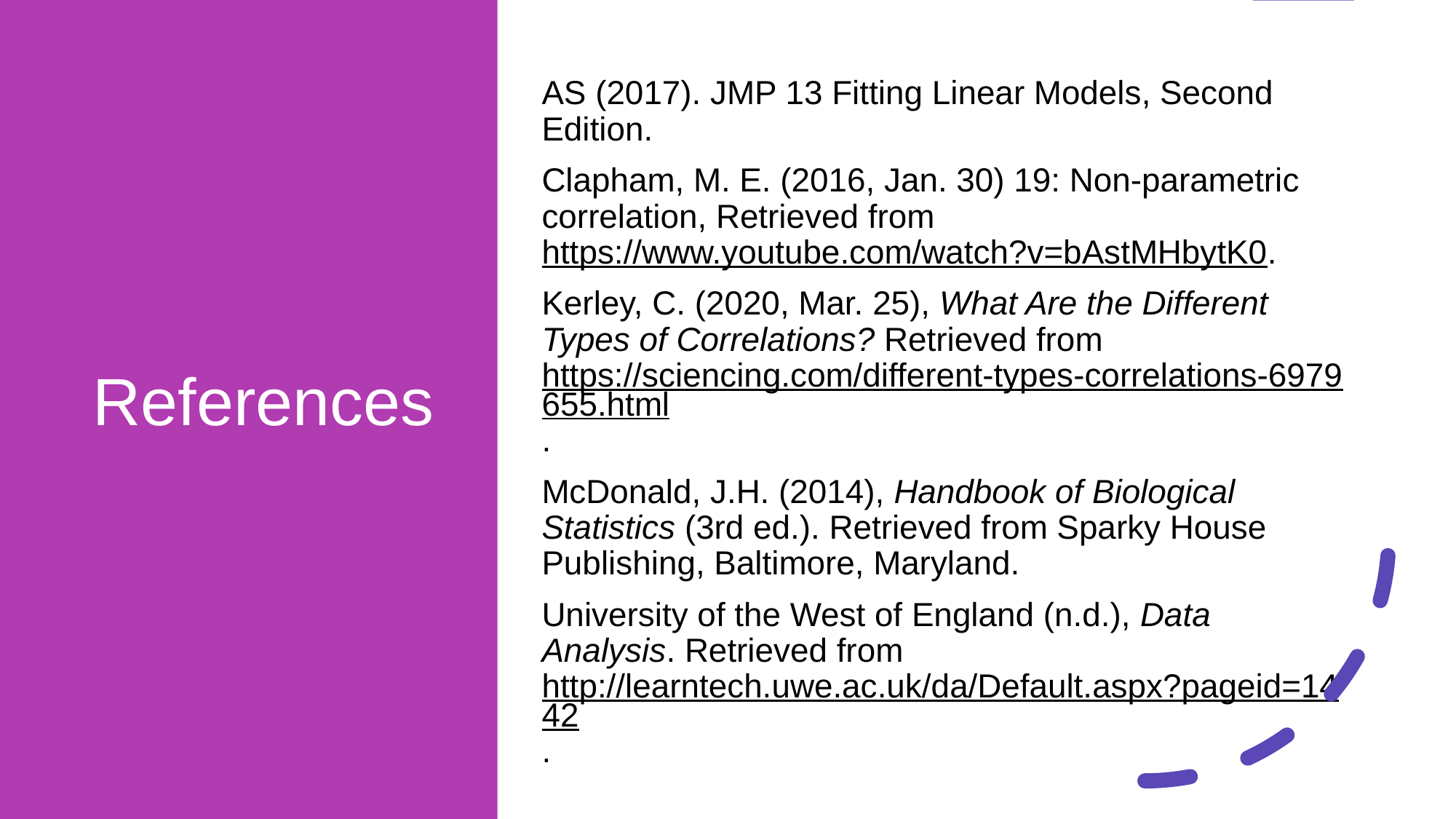

# References
AS (2017). JMP 13 Fitting Linear Models, Second Edition.
Clapham, M. E. (2016, Jan. 30) 19: Non-parametric correlation, Retrieved from https://www.youtube.com/watch?v=bAstMHbytK0.
Kerley, C. (2020, Mar. 25), What Are the Different Types of Correlations? Retrieved from https://sciencing.com/different-types-correlations-6979655.html.
McDonald, J.H. (2014), Handbook of Biological Statistics (3rd ed.). Retrieved from Sparky House Publishing, Baltimore, Maryland.
University of the West of England (n.d.), Data Analysis. Retrieved from http://learntech.uwe.ac.uk/da/Default.aspx?pageid=1442.